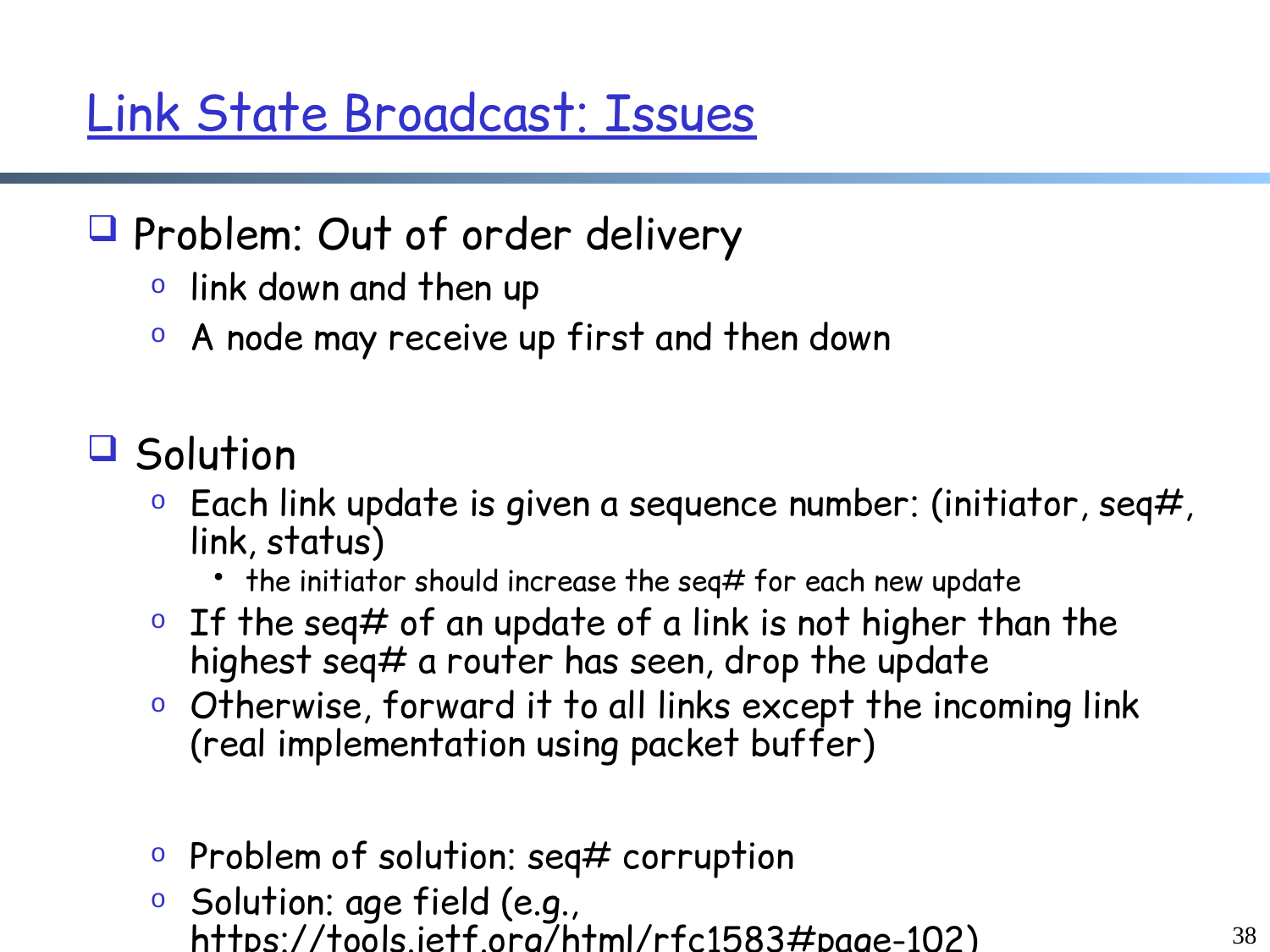

# Link State Broadcast: Issues
Problem: Out of order delivery
link down and then up
A node may receive up first and then down

Solution
Each link update is given a sequence number: (initiator, seq#, link, status)
the initiator should increase the seq# for each new update
If the seq# of an update of a link is not higher than the highest seq# a router has seen, drop the update
Otherwise, forward it to all links except the incoming link (real implementation using packet buffer)

Problem of solution: seq# corruption
Solution: age field (e.g., https://tools.ietf.org/html/rfc1583#page-102)

38